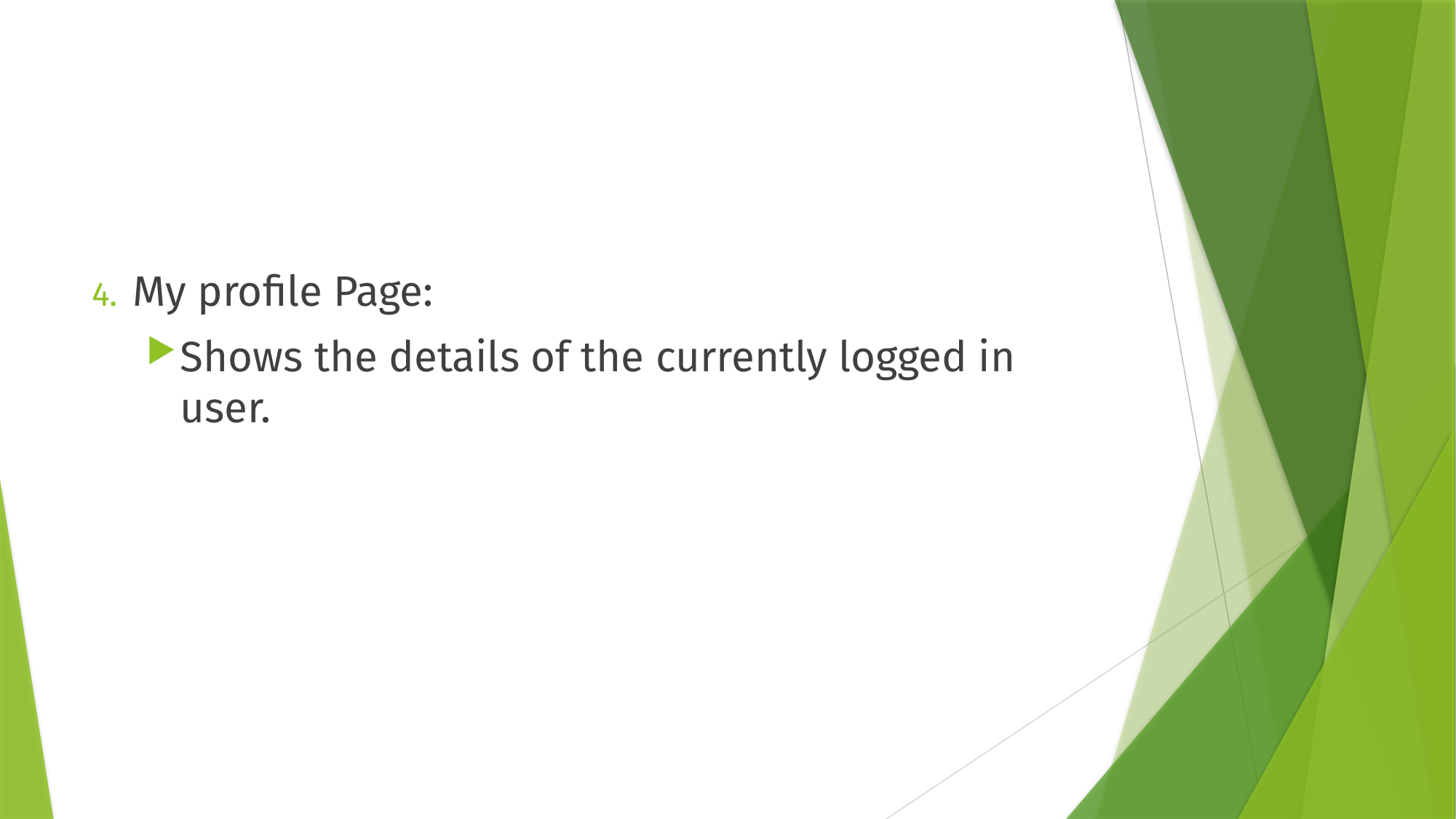

#
My profile Page:
Shows the details of the currently logged in user.